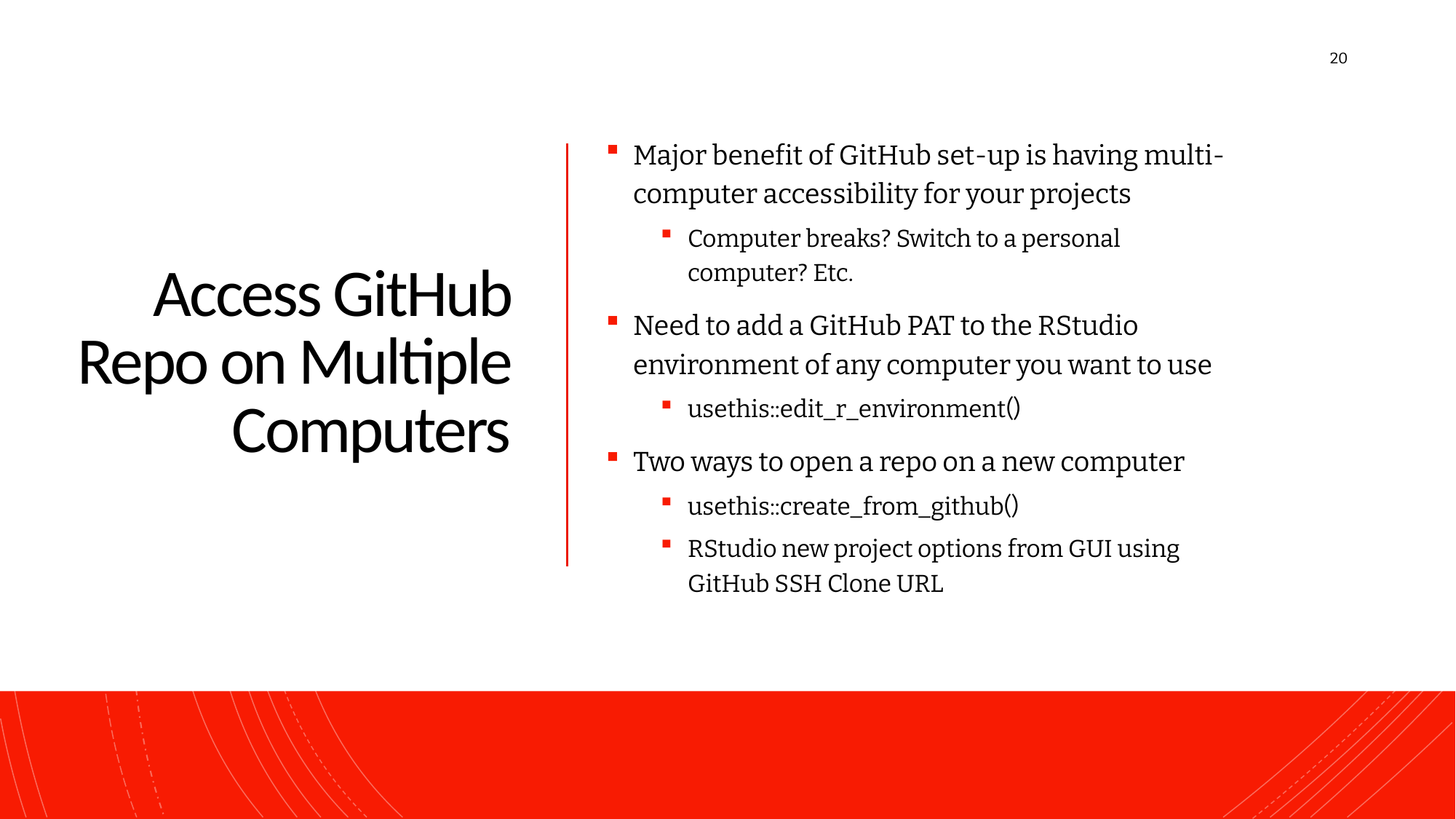

20
# Access GitHub Repo on Multiple Computers
Major benefit of GitHub set-up is having multi-computer accessibility for your projects
Computer breaks? Switch to a personal computer? Etc.
Need to add a GitHub PAT to the RStudio environment of any computer you want to use
usethis::edit_r_environment()
Two ways to open a repo on a new computer
usethis::create_from_github()
RStudio new project options from GUI using GitHub SSH Clone URL